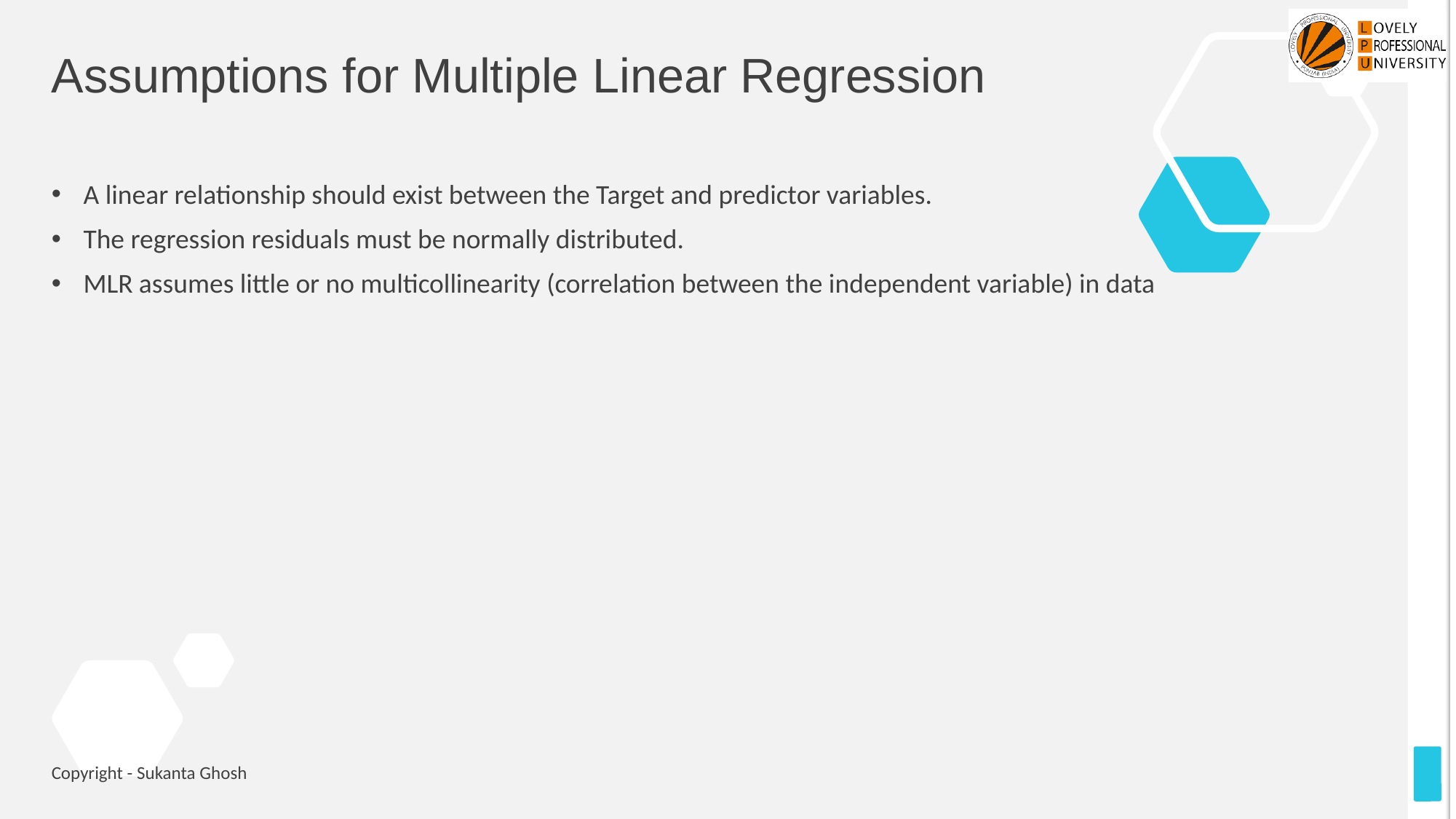

# Assumptions for Multiple Linear Regression
A linear relationship should exist between the Target and predictor variables.
The regression residuals must be normally distributed.
MLR assumes little or no multicollinearity (correlation between the independent variable) in data
Copyright - Sukanta Ghosh